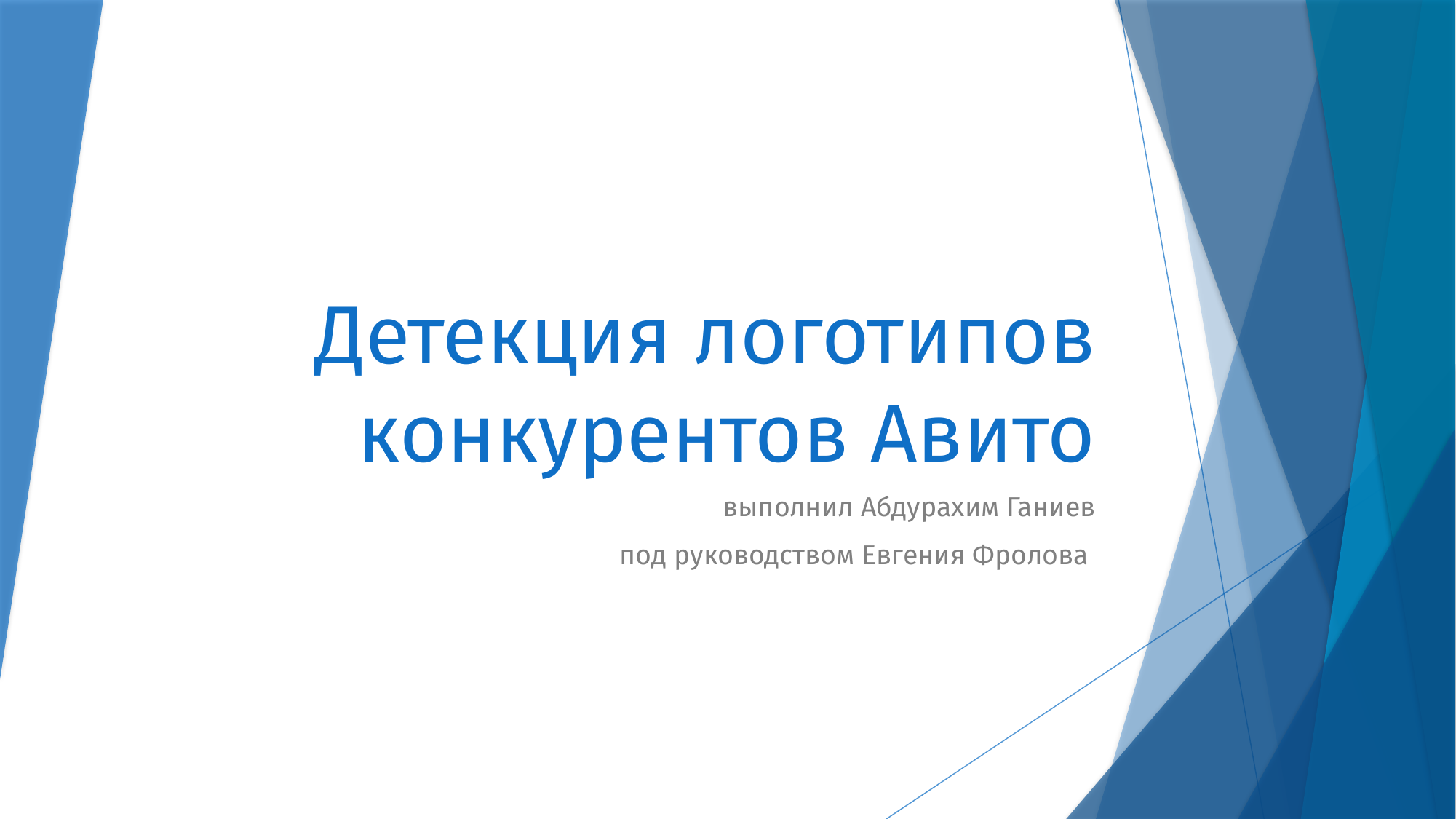

# Детекция логотипов конкурентов Авито
выполнил Абдурахим Ганиев
под руководством Евгения Фролова